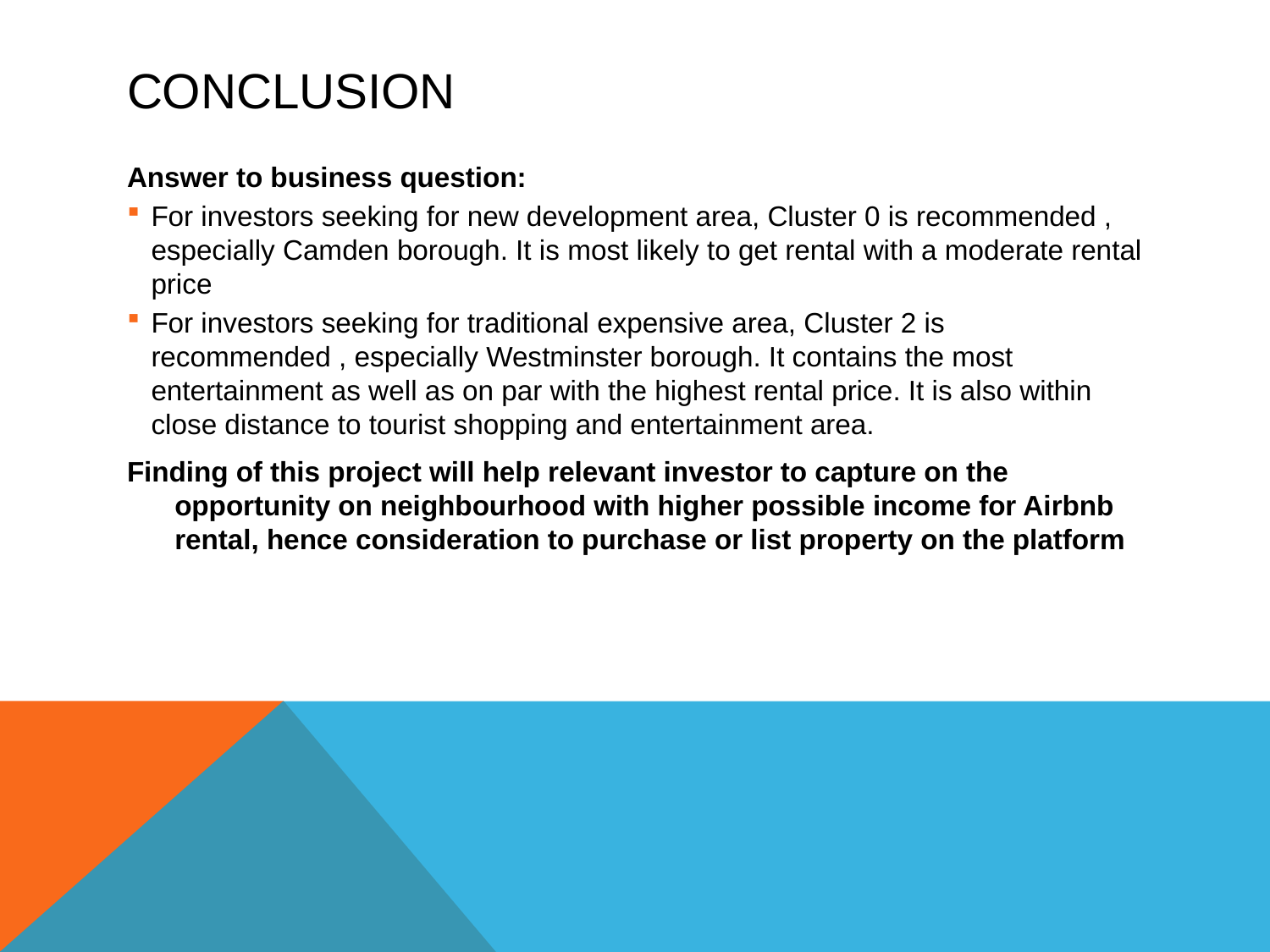

# Conclusion
Answer to business question:
For investors seeking for new development area, Cluster 0 is recommended , especially Camden borough. It is most likely to get rental with a moderate rental price
For investors seeking for traditional expensive area, Cluster 2 is recommended , especially Westminster borough. It contains the most entertainment as well as on par with the highest rental price. It is also within close distance to tourist shopping and entertainment area.
Finding of this project will help relevant investor to capture on the opportunity on neighbourhood with higher possible income for Airbnb rental, hence consideration to purchase or list property on the platform